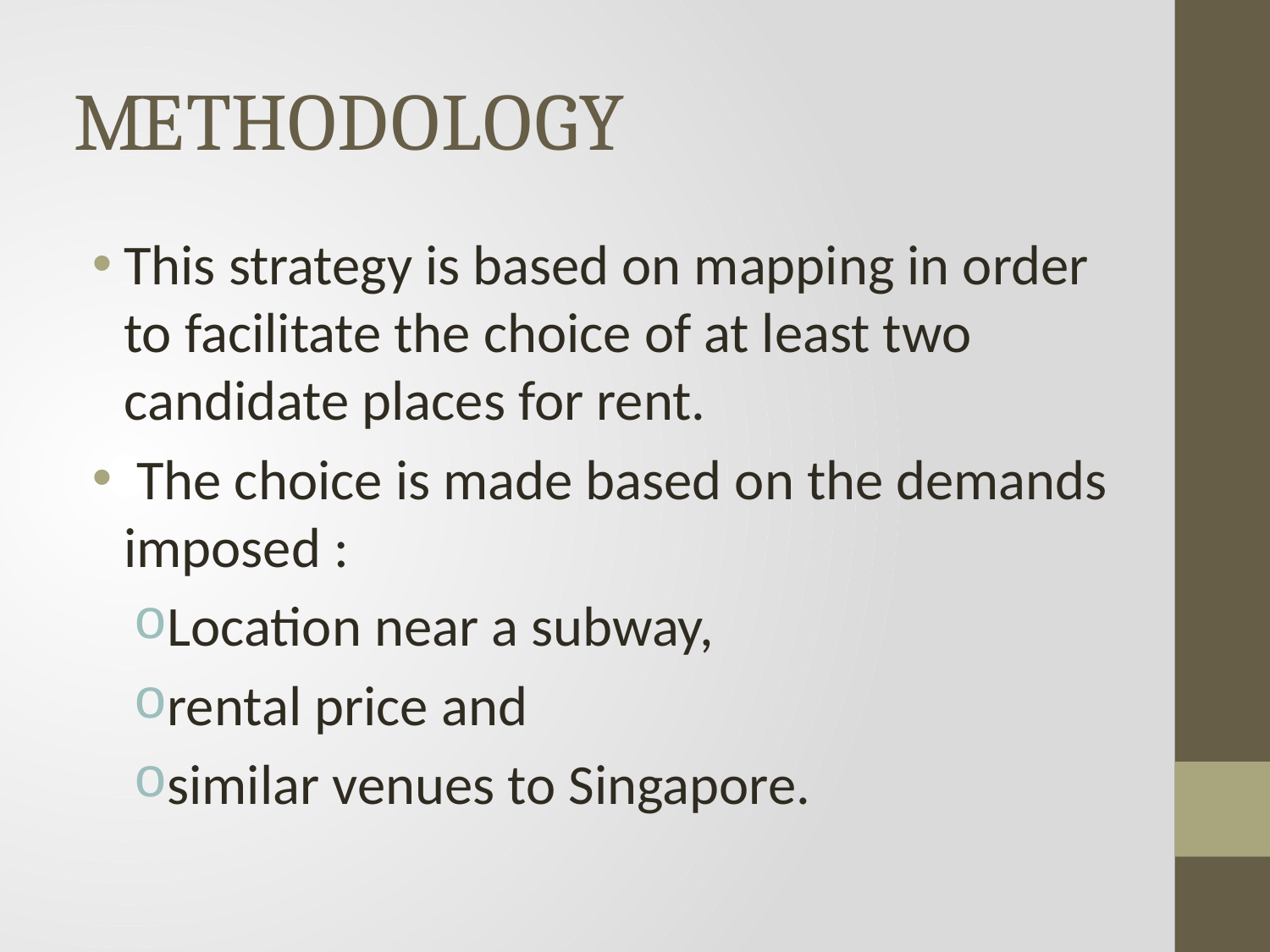

# METHODOLOGY
This strategy is based on mapping in order to facilitate the choice of at least two candidate places for rent.
 The choice is made based on the demands imposed :
Location near a subway,
rental price and
similar venues to Singapore.